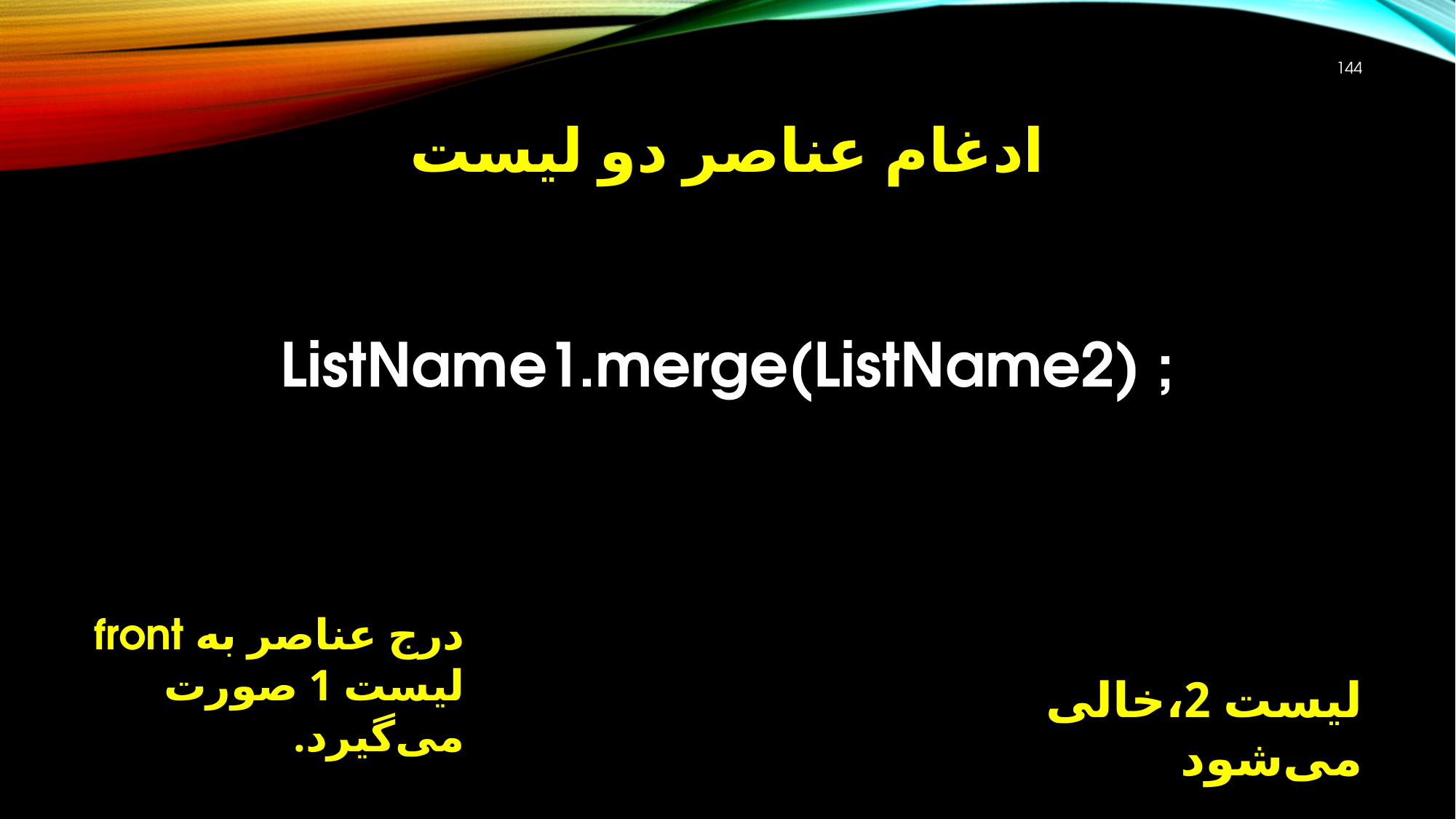

144
# ادغام عناصر دو لیست
ListName1.merge(ListName2) ;

درج عناصر به front لیست 1 صورت می‌گیرد.
لیست 2،خالی می‌شود